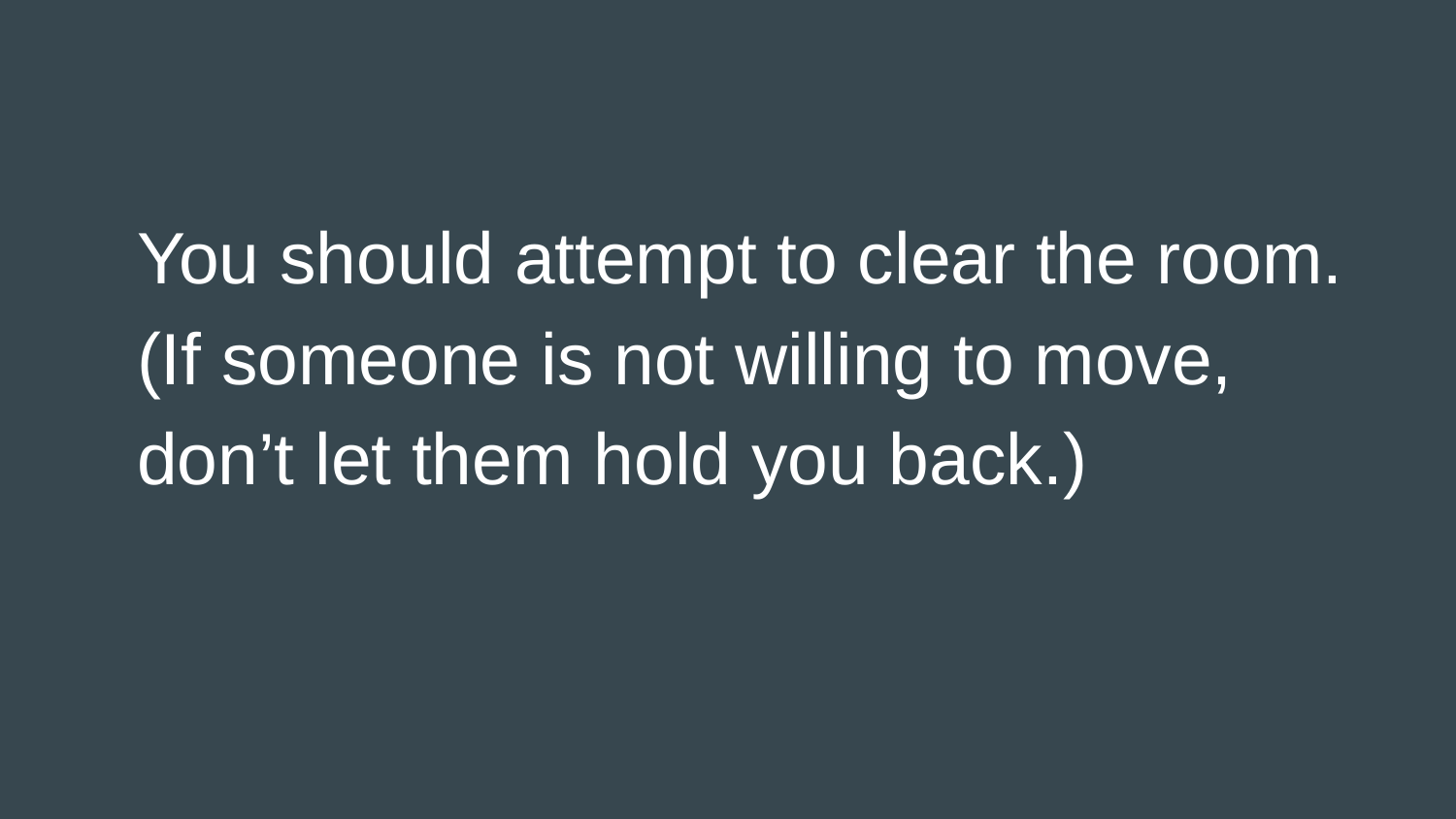

#
You should attempt to clear the room. (If someone is not willing to move, don’t let them hold you back.)